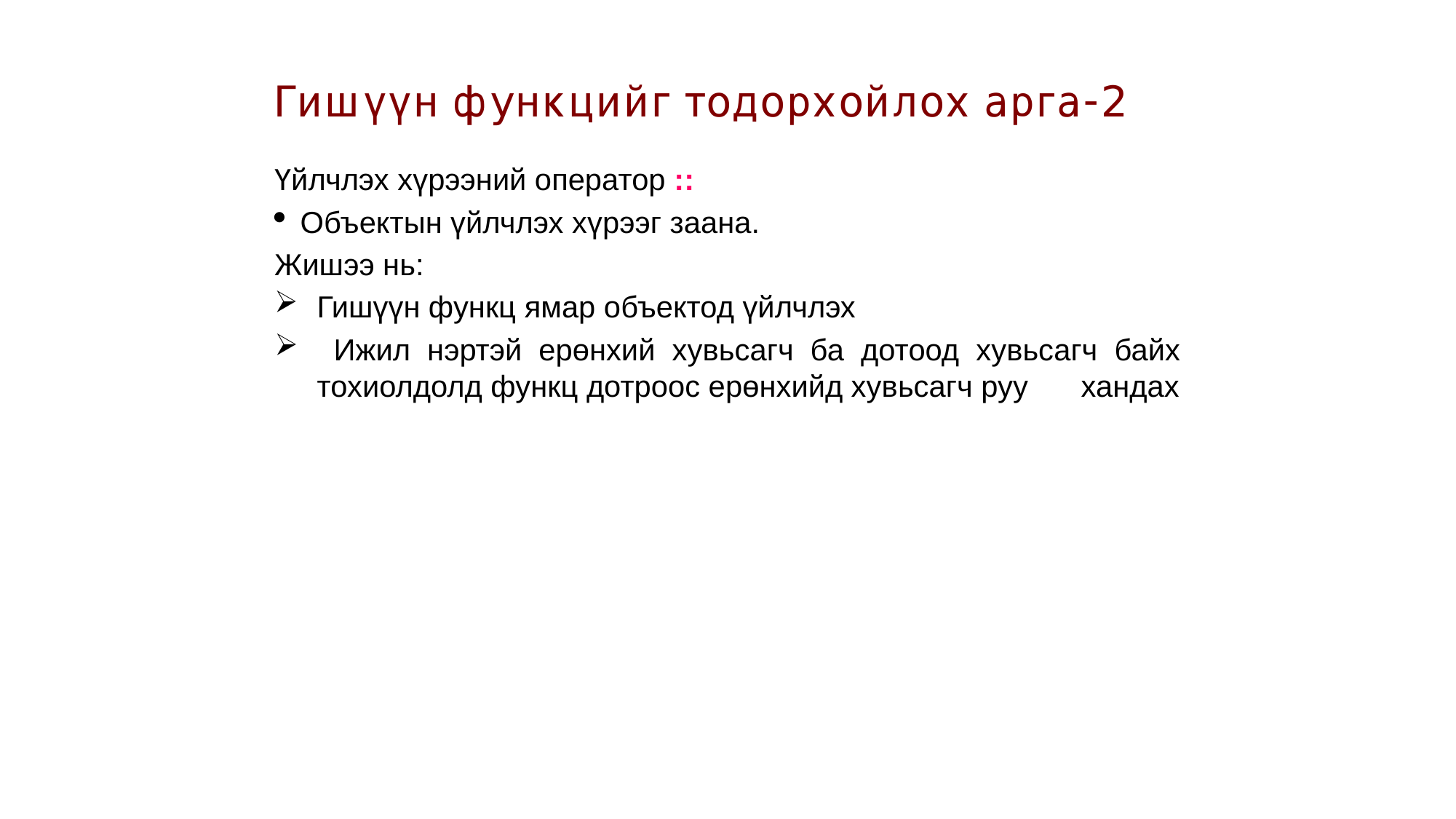

Гишүүн функцийг тодорхойлох арга-2
Үйлчлэх хүрээний оператор ::
Объектын үйлчлэх хүрээг заана.
Жишээ нь:
  Гишүүн функц ямар объектод үйлчлэх
 Ижил нэртэй ерөнхий хувьсагч ба дотоод хувьсагч байх тохиолдолд функц дотроос ерөнхийд хувьсагч руу  	хандах